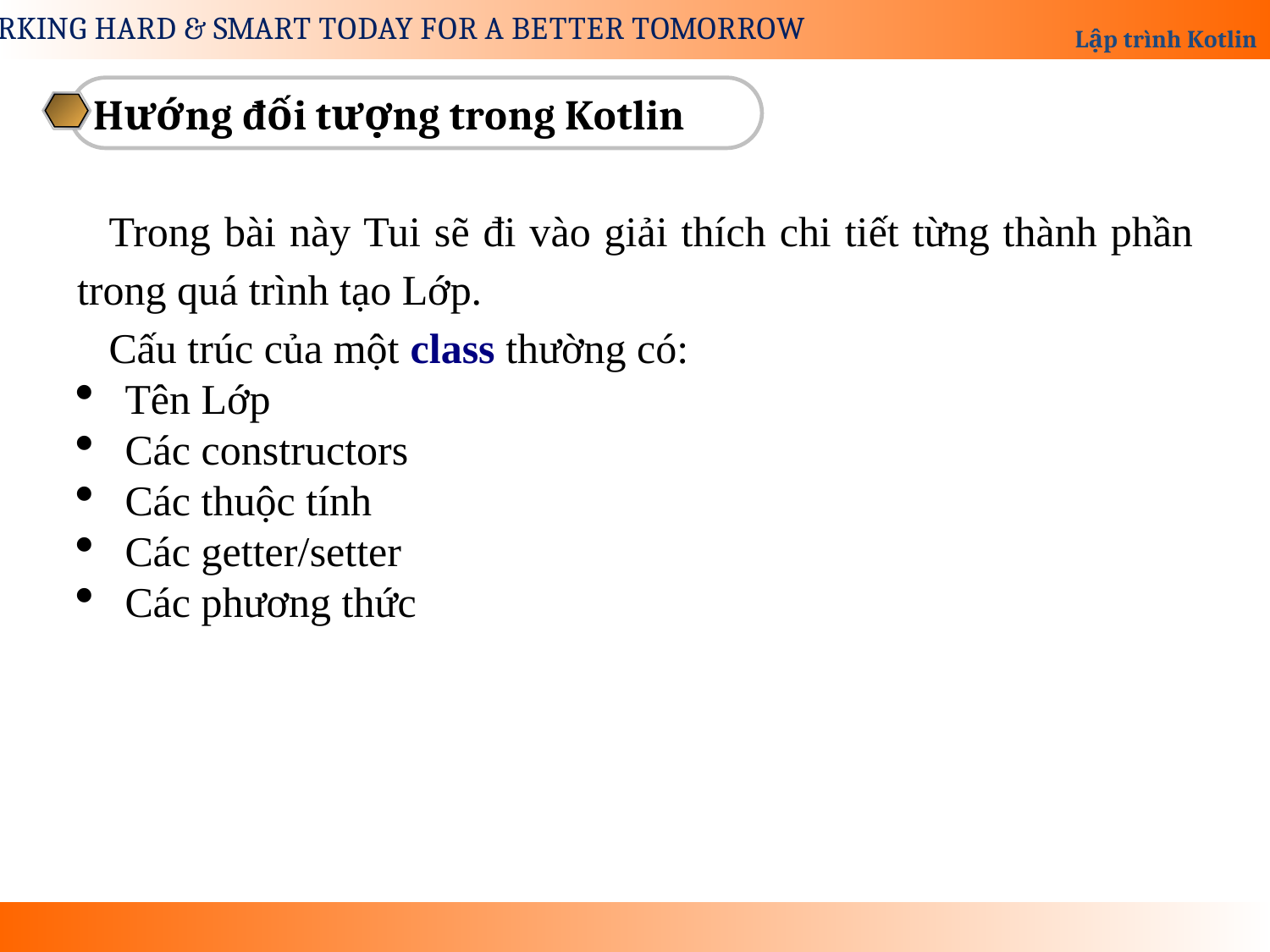

Hướng đối tượng trong Kotlin

Trong bài này Tui sẽ đi vào giải thích chi tiết từng thành phần trong quá trình tạo Lớp.
Cấu trúc của một class thường có:
Tên Lớp
Các constructors
Các thuộc tính
Các getter/setter
Các phương thức